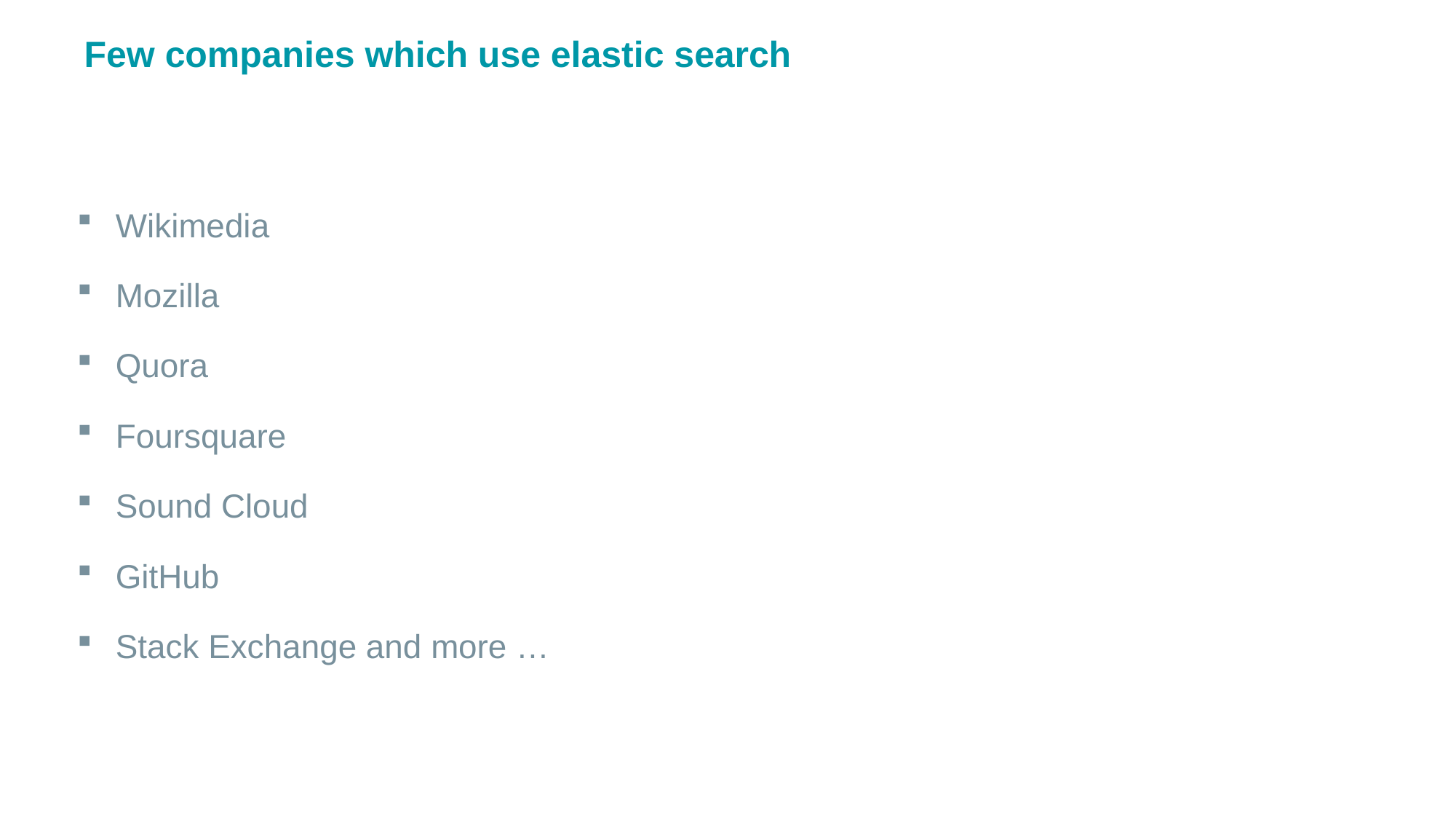

# Few companies which use elastic search
Wikimedia
Mozilla
Quora
Foursquare
Sound Cloud
GitHub
Stack Exchange and more …